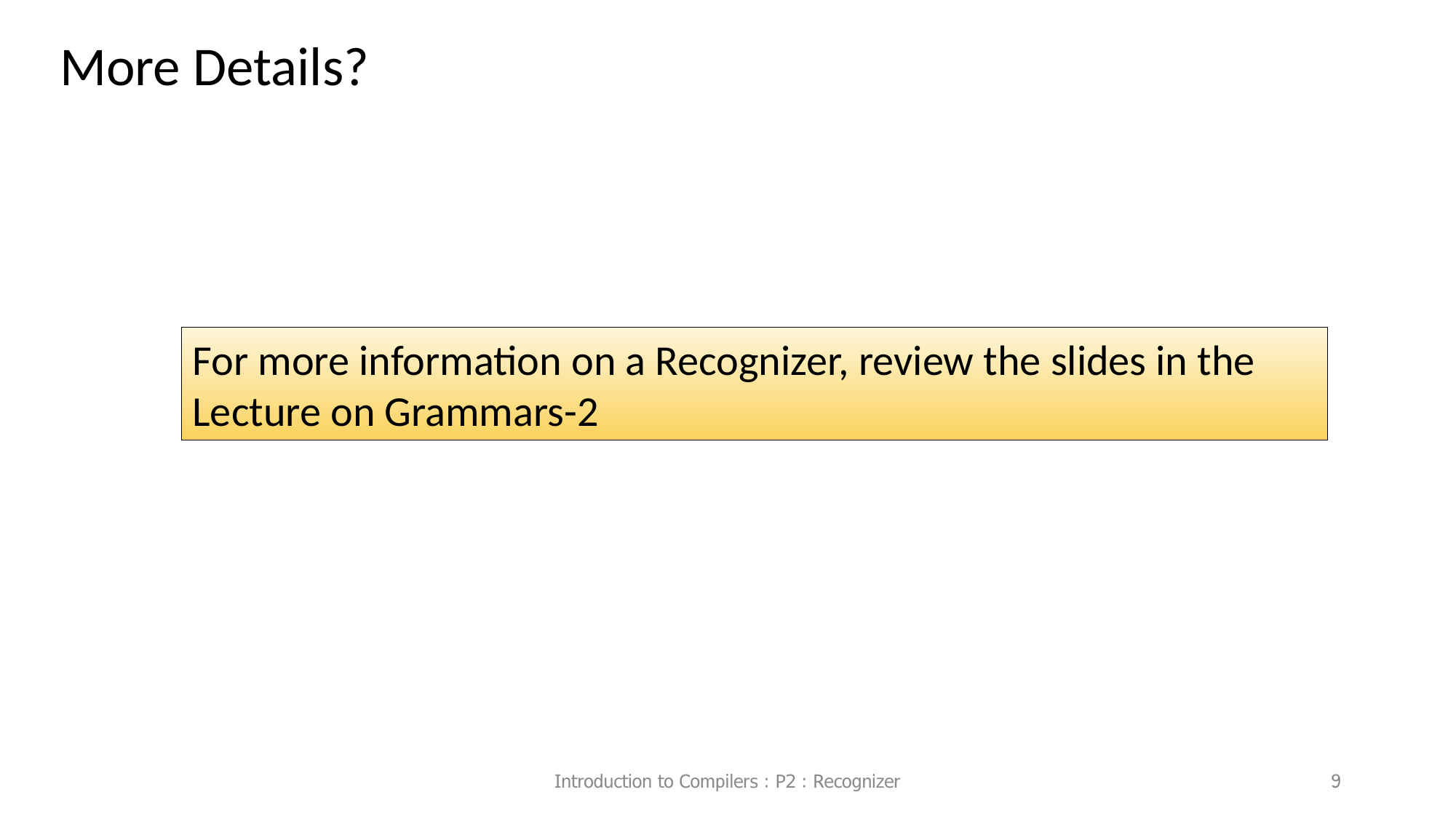

More Details?
For more information on a Recognizer, review the slides in the Lecture on Grammars-2
Introduction to Compilers : P2 : Recognizer
9